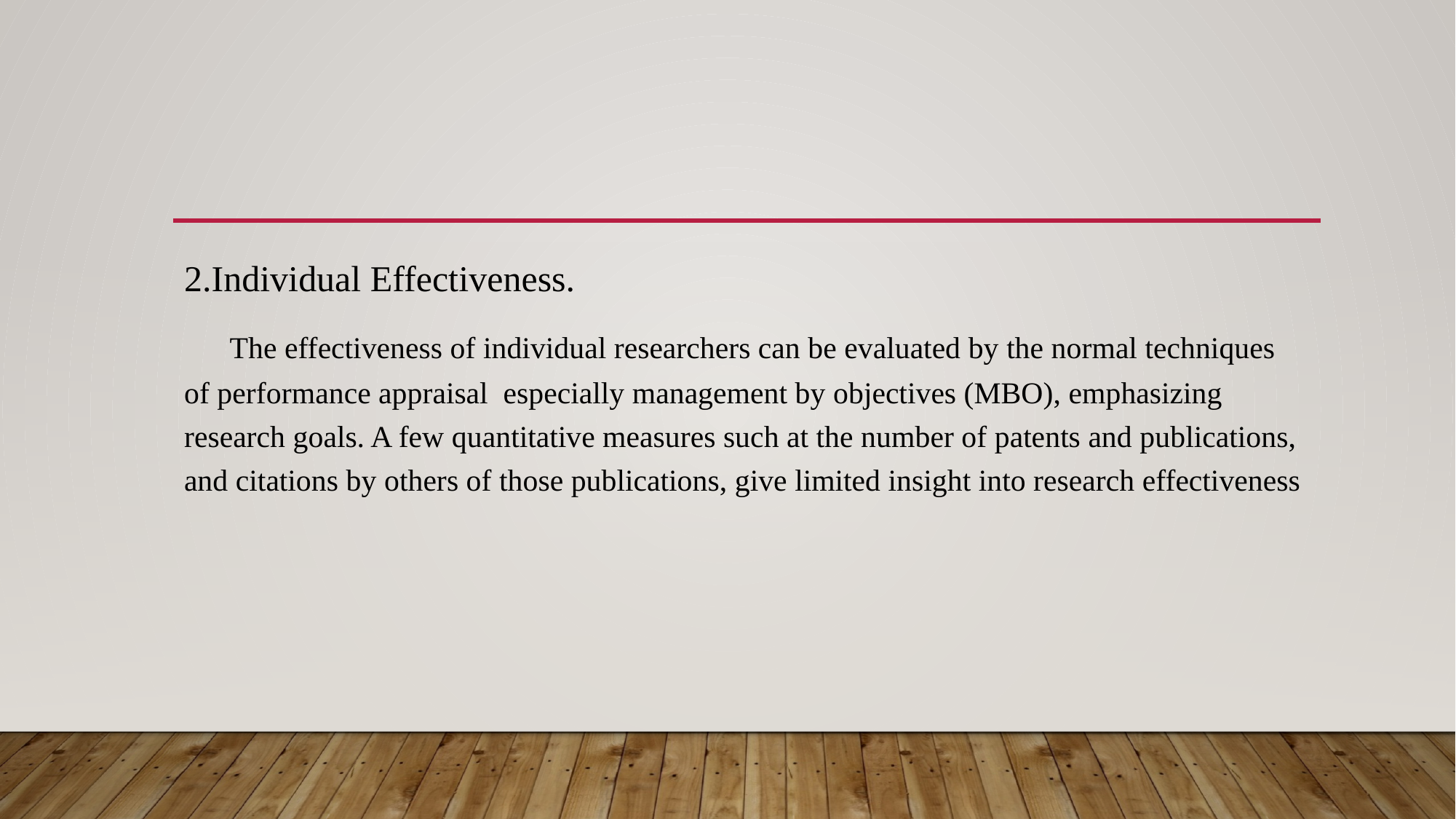

2.Individual Effectiveness.
     The effectiveness of individual researchers can be evaluated by the normal techniques of performance appraisal  especially management by objectives (MBO), emphasizing research goals. A few quantitative measures such at the number of patents and publications, and citations by others of those publications, give limited insight into research effectiveness